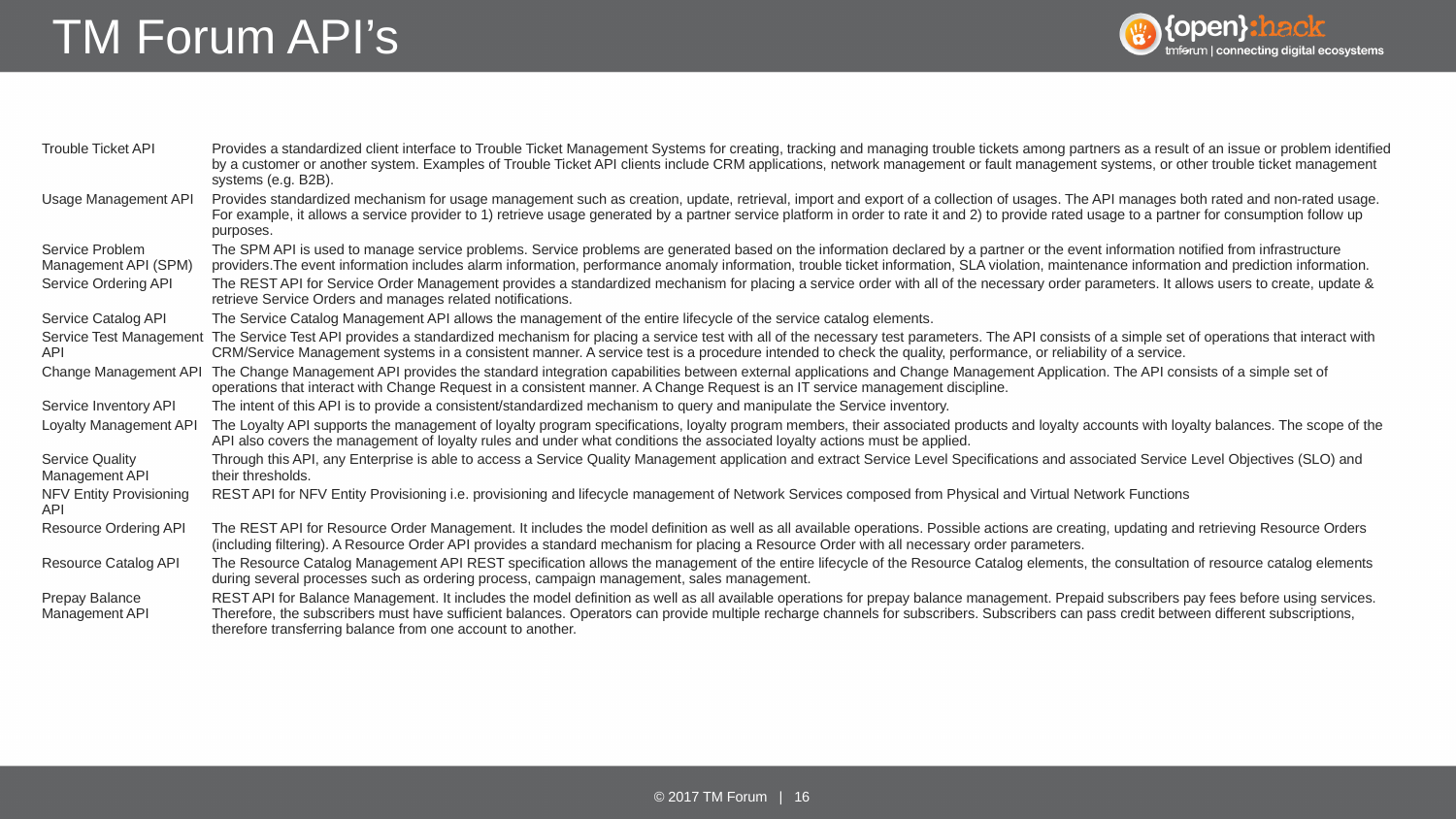

# TM Forum API’s
| Trouble Ticket API | Provides a standardized client interface to Trouble Ticket Management Systems for creating, tracking and managing trouble tickets among partners as a result of an issue or problem identified by a customer or another system. Examples of Trouble Ticket API clients include CRM applications, network management or fault management systems, or other trouble ticket management systems (e.g. B2B). |
| --- | --- |
| Usage Management API | Provides standardized mechanism for usage management such as creation, update, retrieval, import and export of a collection of usages. The API manages both rated and non-rated usage. For example, it allows a service provider to 1) retrieve usage generated by a partner service platform in order to rate it and 2) to provide rated usage to a partner for consumption follow up purposes. |
| Service Problem Management API (SPM) | The SPM API is used to manage service problems. Service problems are generated based on the information declared by a partner or the event information notified from infrastructure providers.The event information includes alarm information, performance anomaly information, trouble ticket information, SLA violation, maintenance information and prediction information. |
| Service Ordering API | The REST API for Service Order Management provides a standardized mechanism for placing a service order with all of the necessary order parameters. It allows users to create, update & retrieve Service Orders and manages related notifications. |
| Service Catalog API | The Service Catalog Management API allows the management of the entire lifecycle of the service catalog elements. |
| Service Test Management API | The Service Test API provides a standardized mechanism for placing a service test with all of the necessary test parameters. The API consists of a simple set of operations that interact with CRM/Service Management systems in a consistent manner. A service test is a procedure intended to check the quality, performance, or reliability of a service. |
| Change Management API | The Change Management API provides the standard integration capabilities between external applications and Change Management Application. The API consists of a simple set of operations that interact with Change Request in a consistent manner. A Change Request is an IT service management discipline. |
| Service Inventory API | The intent of this API is to provide a consistent/standardized mechanism to query and manipulate the Service inventory. |
| Loyalty Management API | The Loyalty API supports the management of loyalty program specifications, loyalty program members, their associated products and loyalty accounts with loyalty balances. The scope of the API also covers the management of loyalty rules and under what conditions the associated loyalty actions must be applied. |
| Service Quality Management API | Through this API, any Enterprise is able to access a Service Quality Management application and extract Service Level Specifications and associated Service Level Objectives (SLO) and their thresholds. |
| NFV Entity Provisioning API | REST API for NFV Entity Provisioning i.e. provisioning and lifecycle management of Network Services composed from Physical and Virtual Network Functions |
| Resource Ordering API | The REST API for Resource Order Management. It includes the model definition as well as all available operations. Possible actions are creating, updating and retrieving Resource Orders (including filtering). A Resource Order API provides a standard mechanism for placing a Resource Order with all necessary order parameters. |
| Resource Catalog API | The Resource Catalog Management API REST specification allows the management of the entire lifecycle of the Resource Catalog elements, the consultation of resource catalog elements during several processes such as ordering process, campaign management, sales management. |
| Prepay Balance Management API | REST API for Balance Management. It includes the model definition as well as all available operations for prepay balance management. Prepaid subscribers pay fees before using services. Therefore, the subscribers must have sufficient balances. Operators can provide multiple recharge channels for subscribers. Subscribers can pass credit between different subscriptions, therefore transferring balance from one account to another. |